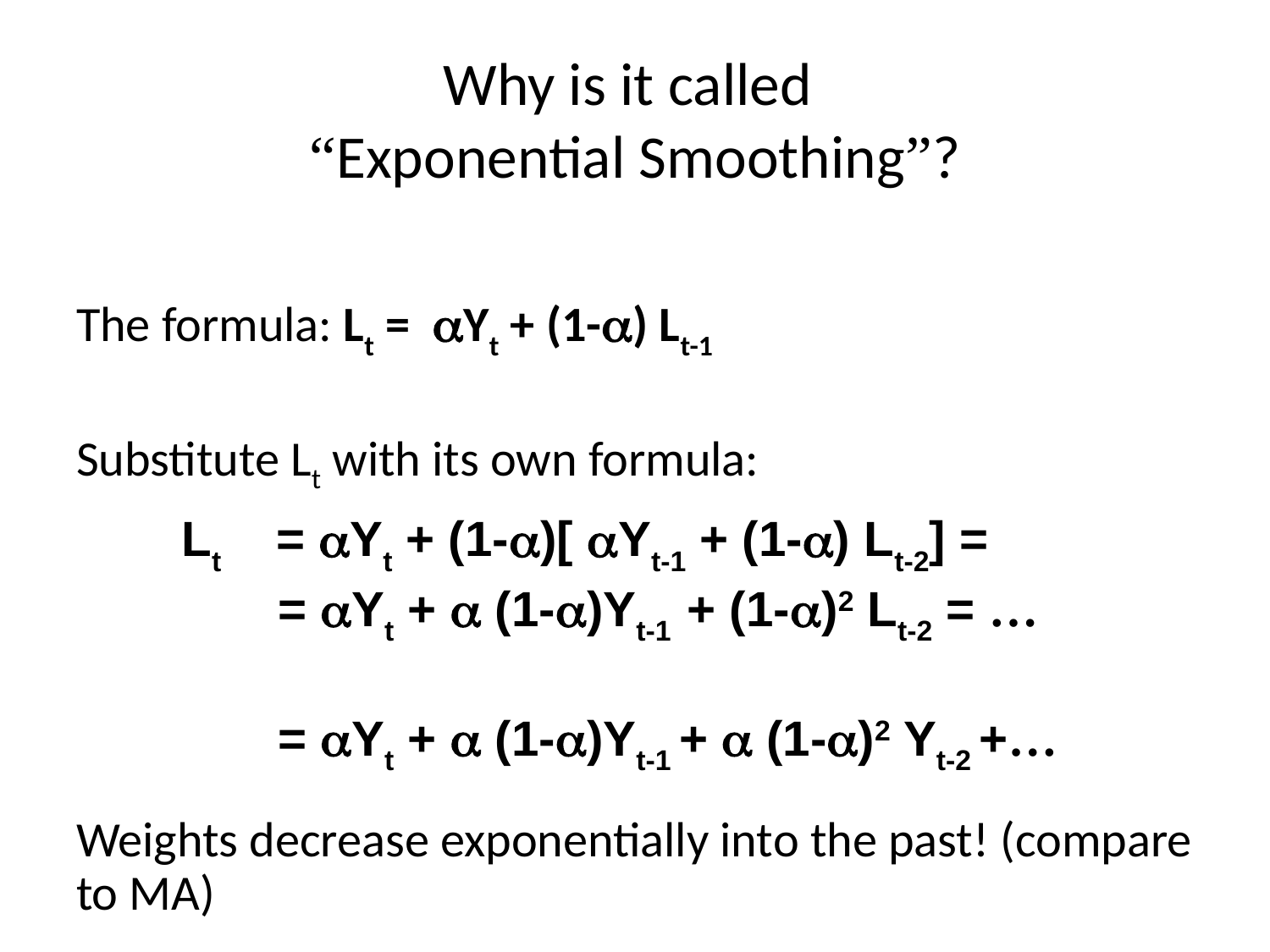

0
# Why is it called “Exponential Smoothing”?
The formula: Lt =  αYt + (1-α) Lt-1

Substitute Lt with its own formula:

Weights decrease exponentially into the past! (compare to MA)
Lt    = αYt + (1-α)[ αYt-1 + (1-α) Lt-2] =
       = αYt + α (1-α)Yt-1  + (1-α)2 Lt-2 = …

       = αYt + α (1-α)Yt-1 + α (1-α)2 Yt-2 +…